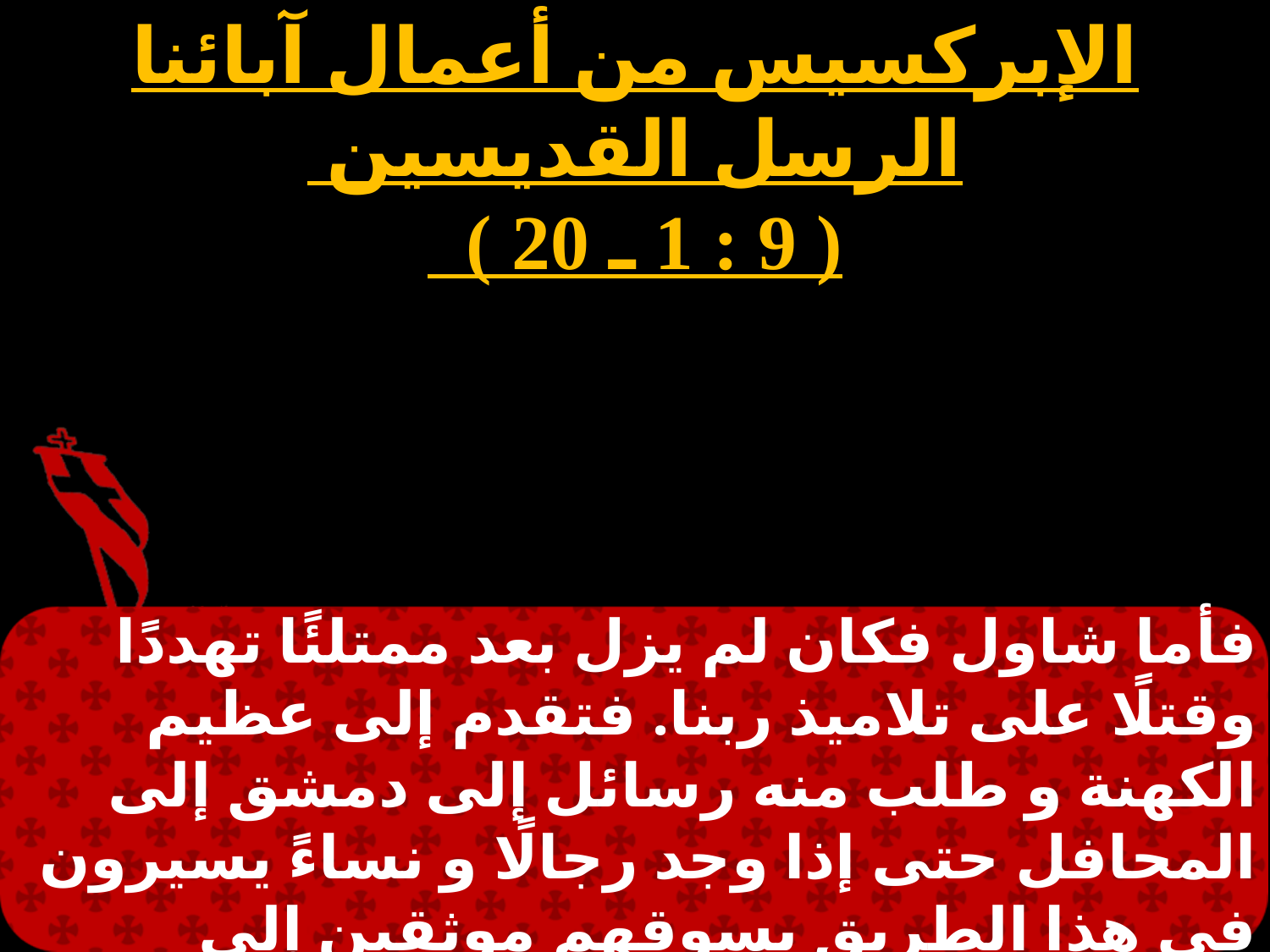

الإبركسيس من أعمال آبائنا الرسل القديسين
( 9 : 1 ـ 20 )
فأما شاول فكان لم يزل بعد ممتلئًا تهددًا وقتلًا على تلاميذ ربنا. فتقدم إلى عظيم الكهنة و طلب منه رسائل إلى دمشق إلى المحافل حتى إذا وجد رجالًا و نساءً يسيرون في هذا الطريق يسوقهم موثقين إلى أورشليم. و في